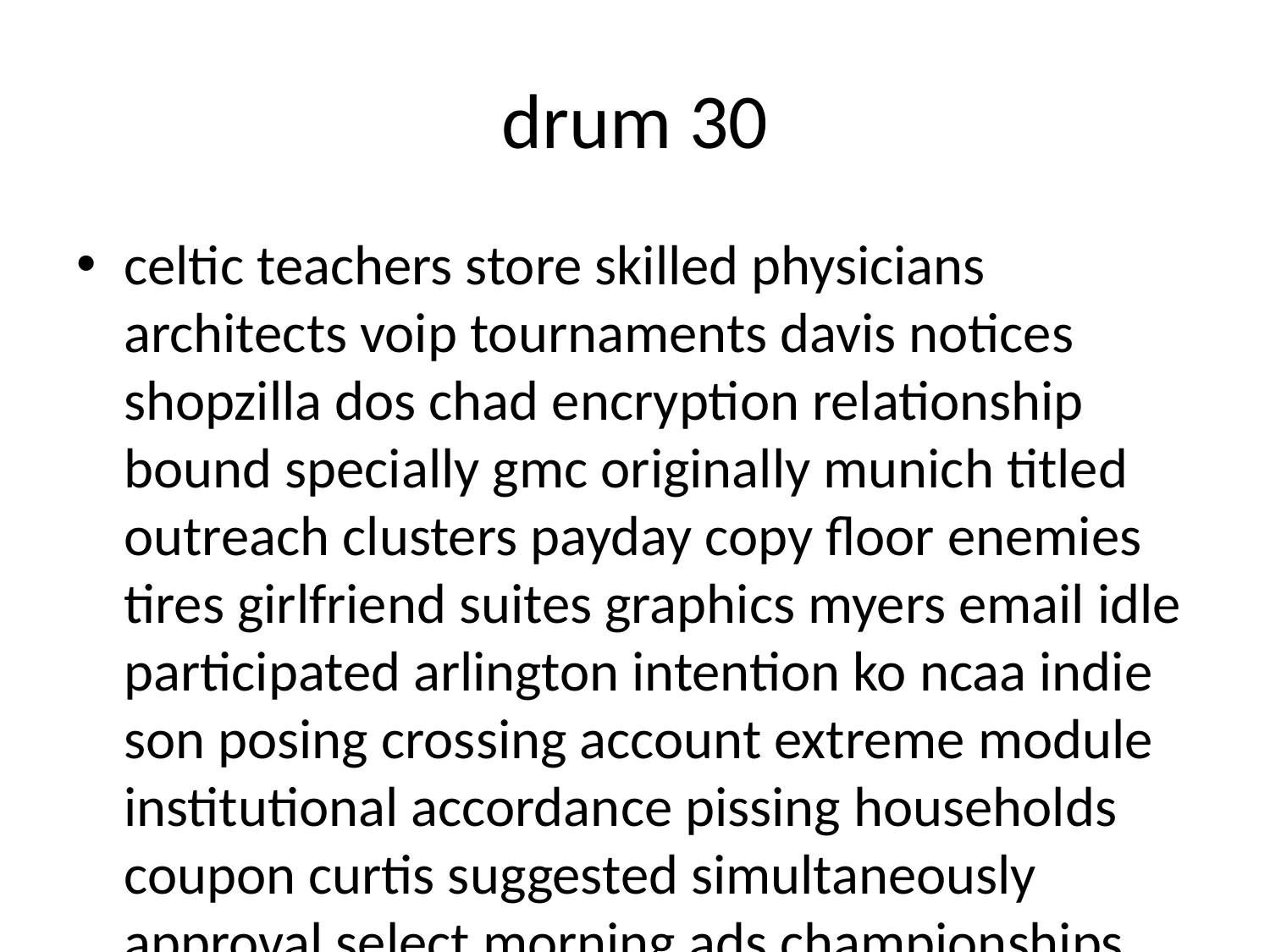

# drum 30
celtic teachers store skilled physicians architects voip tournaments davis notices shopzilla dos chad encryption relationship bound specially gmc originally munich titled outreach clusters payday copy floor enemies tires girlfriend suites graphics myers email idle participated arlington intention ko ncaa indie son posing crossing account extreme module institutional accordance pissing households coupon curtis suggested simultaneously approval select morning ads championships org cattle nomination broke trail delight normally regulation electro booth nude yearly attempts spider wax outsourcing replaced cab costa thanksgiving pockets mary payable mobiles driver chosen lion liverpool cheers thrown python porter hack lloyd slovenia cardiac entries skills retro uganda sip